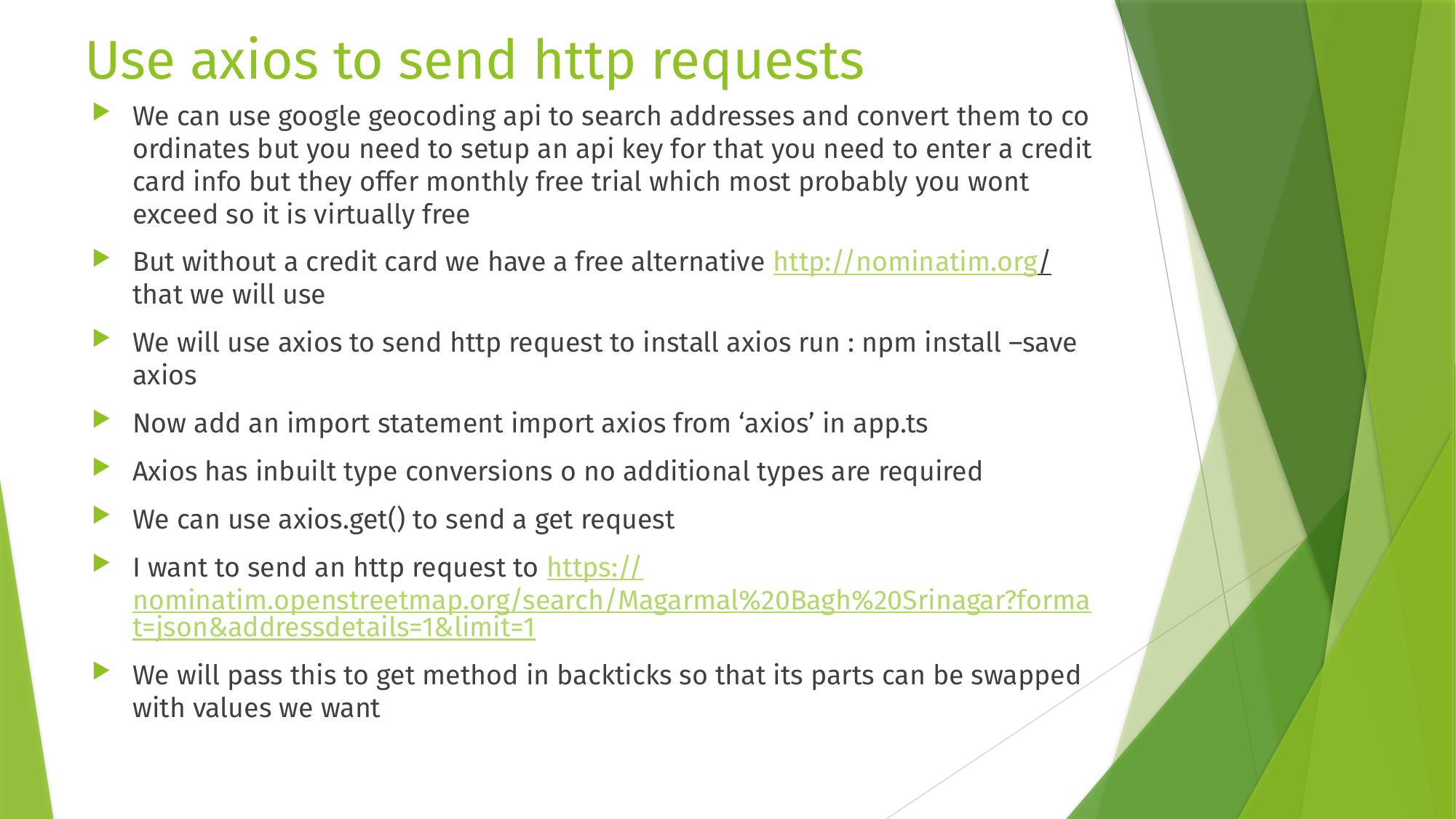

# Use axios to send http requests
We can use google geocoding api to search addresses and convert them to co ordinates but you need to setup an api key for that you need to enter a credit card info but they offer monthly free trial which most probably you wont exceed so it is virtually free
But without a credit card we have a free alternative http://nominatim.org/ that we will use
We will use axios to send http request to install axios run : npm install –save axios
Now add an import statement import axios from ‘axios’ in app.ts
Axios has inbuilt type conversions o no additional types are required
We can use axios.get() to send a get request
I want to send an http request to https://nominatim.openstreetmap.org/search/Magarmal%20Bagh%20Srinagar?format=json&addressdetails=1&limit=1
We will pass this to get method in backticks so that its parts can be swapped with values we want